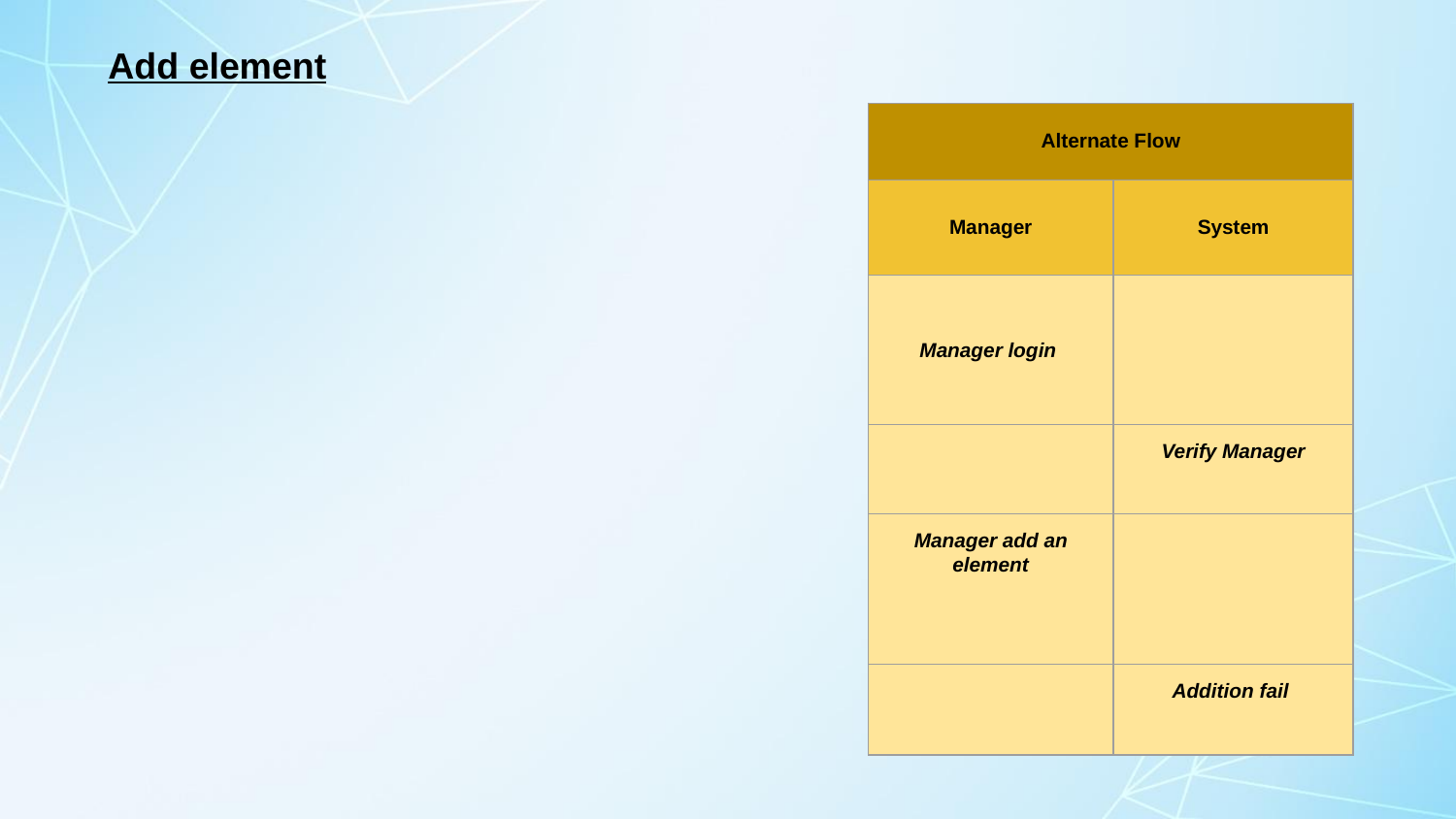

Add element
| Alternate Flow |  |
| --- | --- |
| Manager | System |
| Manager login |  |
|  | Verify Manager |
| Manager add an element |  |
|  | Addition fail |